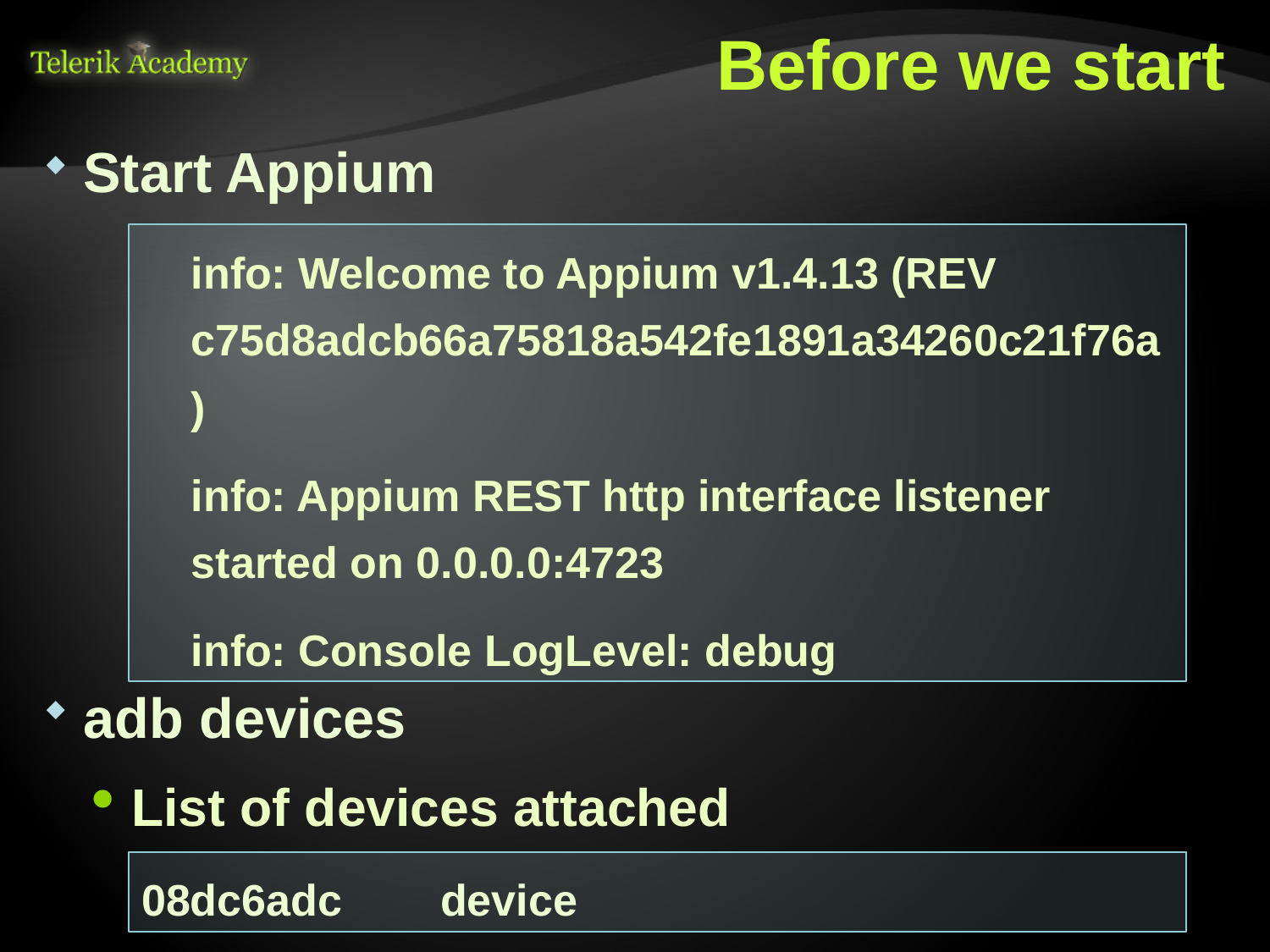

# Before we start
Start Appium

adb devices
List of devices attached
info: Welcome to Appium v1.4.13 (REV c75d8adcb66a75818a542fe1891a34260c21f76a)
info: Appium REST http interface listener started on 0.0.0.0:4723
info: Console LogLevel: debug
08dc6adc        device